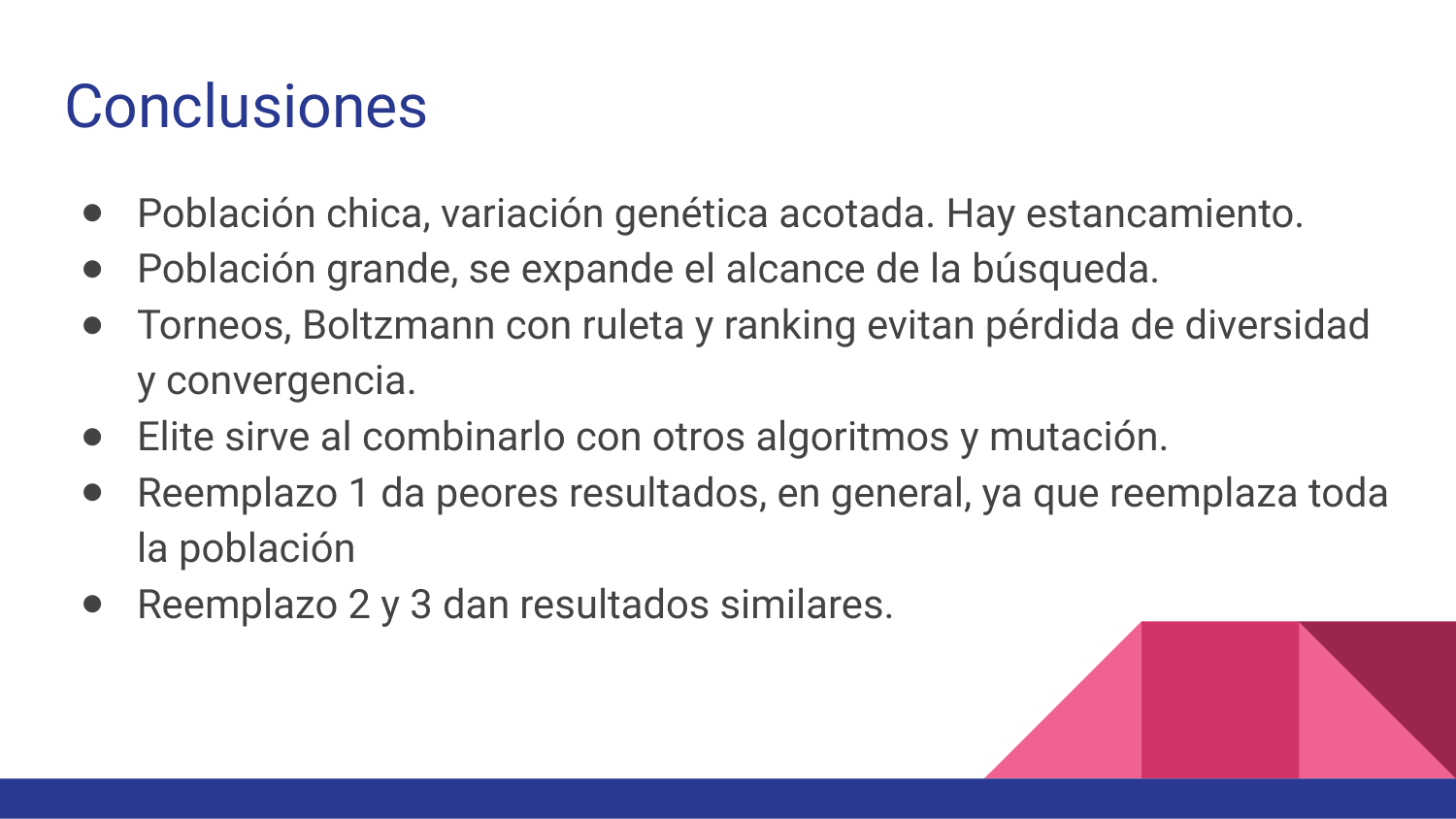

# Conclusiones
Población chica, variación genética acotada. Hay estancamiento.
Población grande, se expande el alcance de la búsqueda.
Torneos, Boltzmann con ruleta y ranking evitan pérdida de diversidad y convergencia.
Elite sirve al combinarlo con otros algoritmos y mutación.
Reemplazo 1 da peores resultados, en general, ya que reemplaza toda la población
Reemplazo 2 y 3 dan resultados similares.